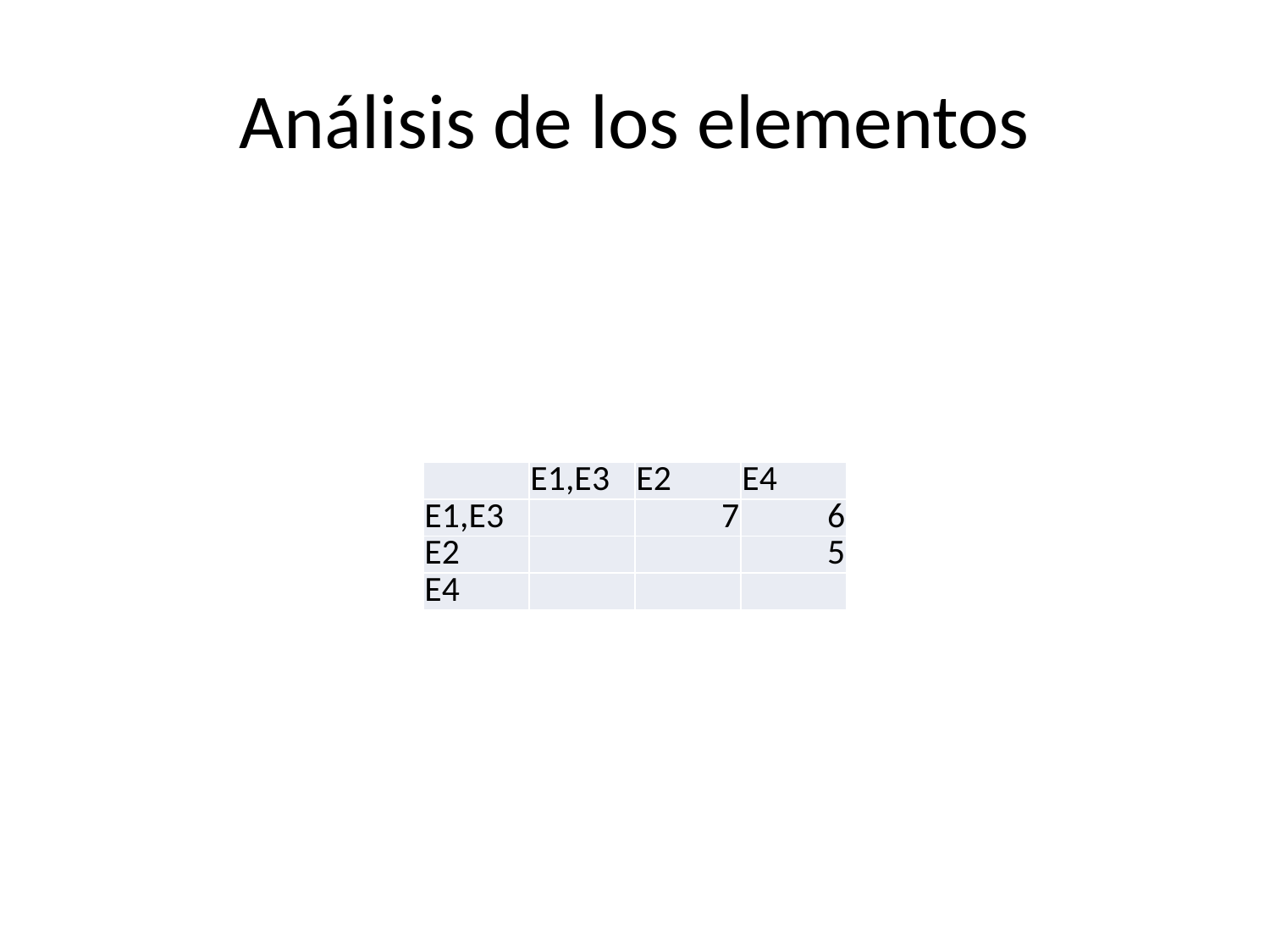

# Análisis de los elementos
|  | E1,E3 | E2 | E4 |
| --- | --- | --- | --- |
| E1,E3 |  | 7 | 6 |
| E2 |  |  | 5 |
| E4 |  |  |  |